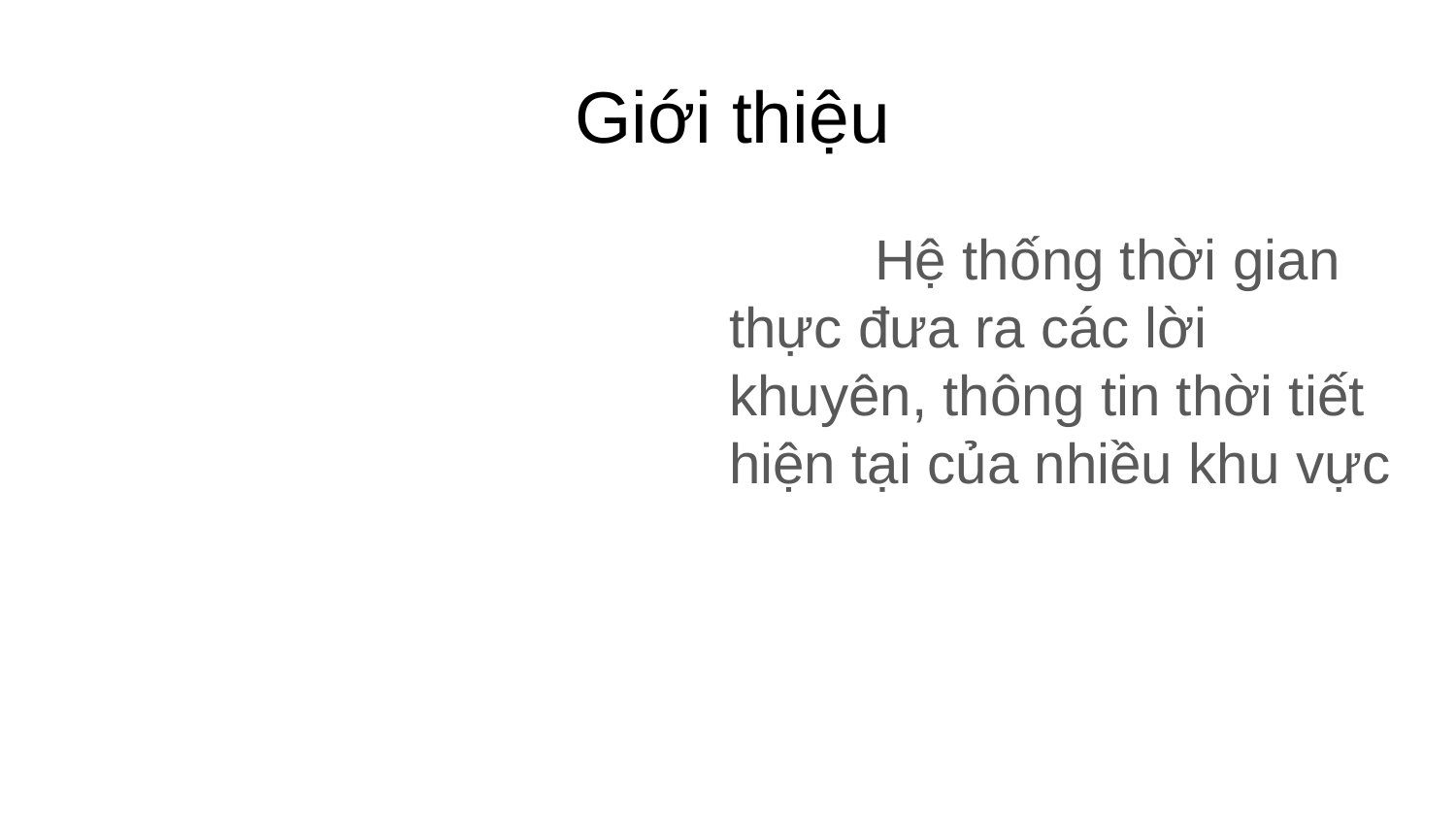

# Giới thiệu
	Hệ thống thời gian thực đưa ra các lời khuyên, thông tin thời tiết hiện tại của nhiều khu vực